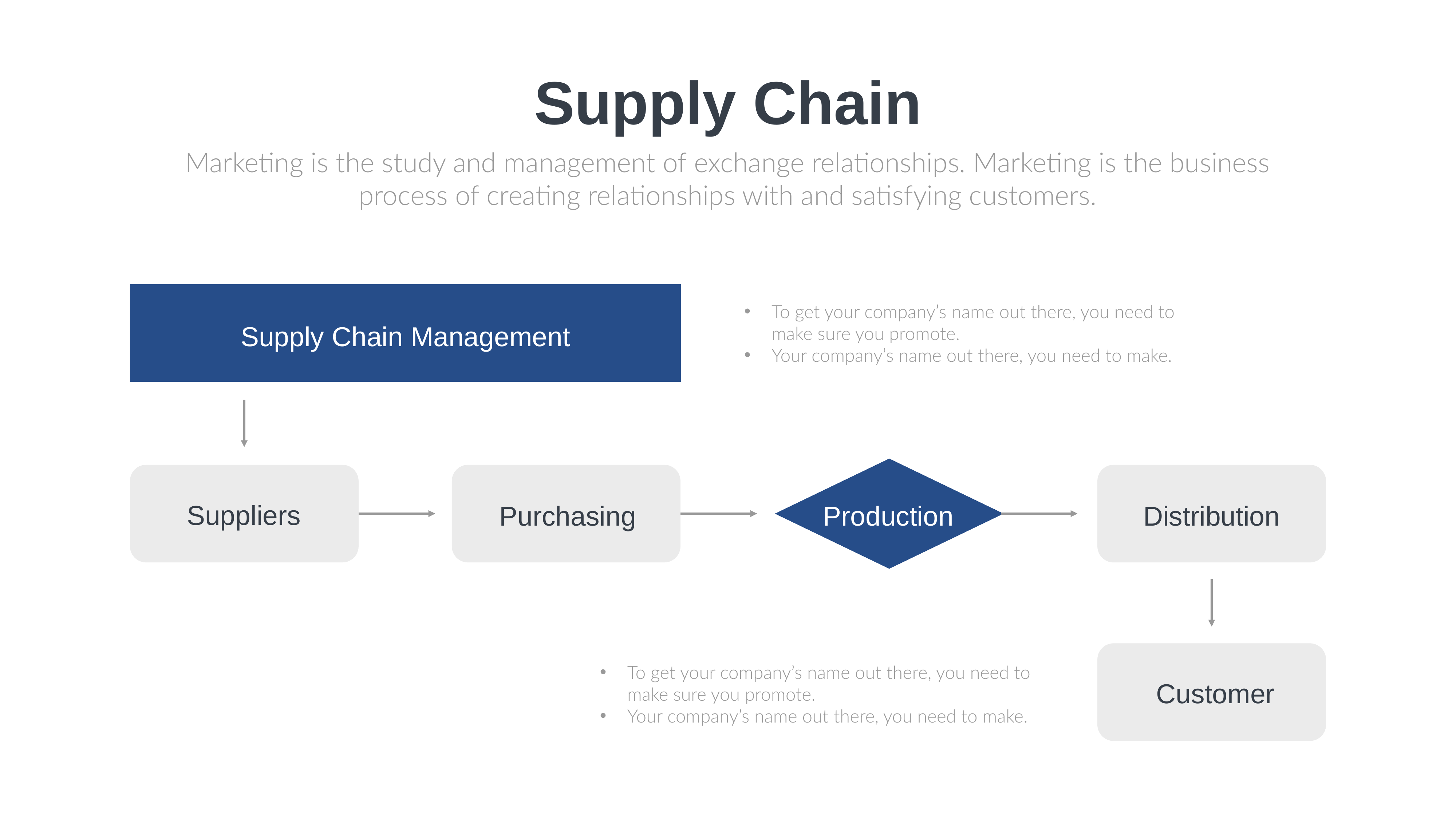

Supply Chain
Marketing is the study and management of exchange relationships. Marketing is the business process of creating relationships with and satisfying customers.

Supply Chain Management

Suppliers
Production
Distribution
Purchasing

Customer
To get your company’s name out there, you need to make sure you promote.
Your company’s name out there, you need to make.
To get your company’s name out there, you need to make sure you promote.
Your company’s name out there, you need to make.